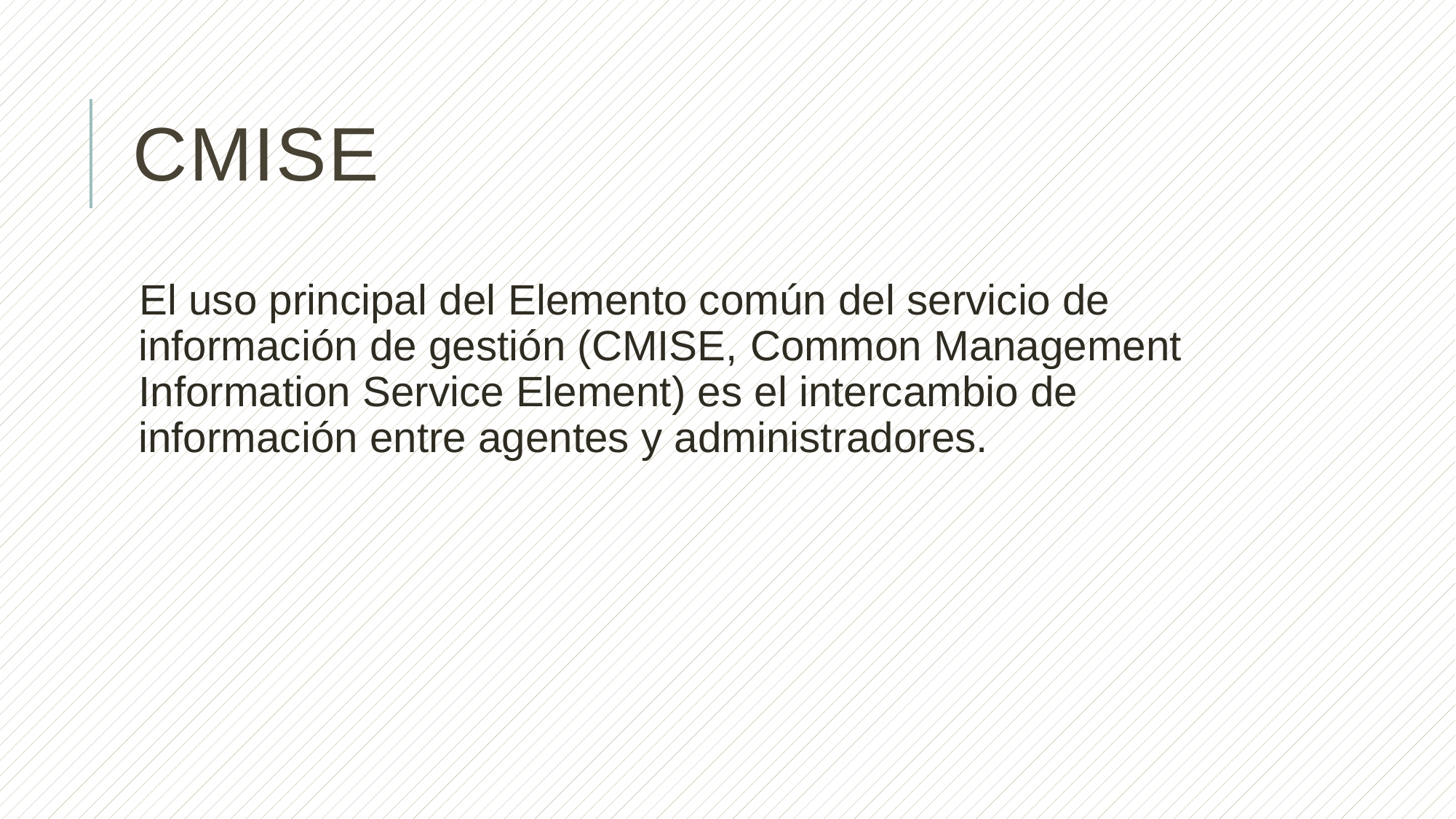

# CMISE
El uso principal del Elemento común del servicio de información de gestión (CMISE, Common Management Information Service Element) es el intercambio de información entre agentes y administradores.